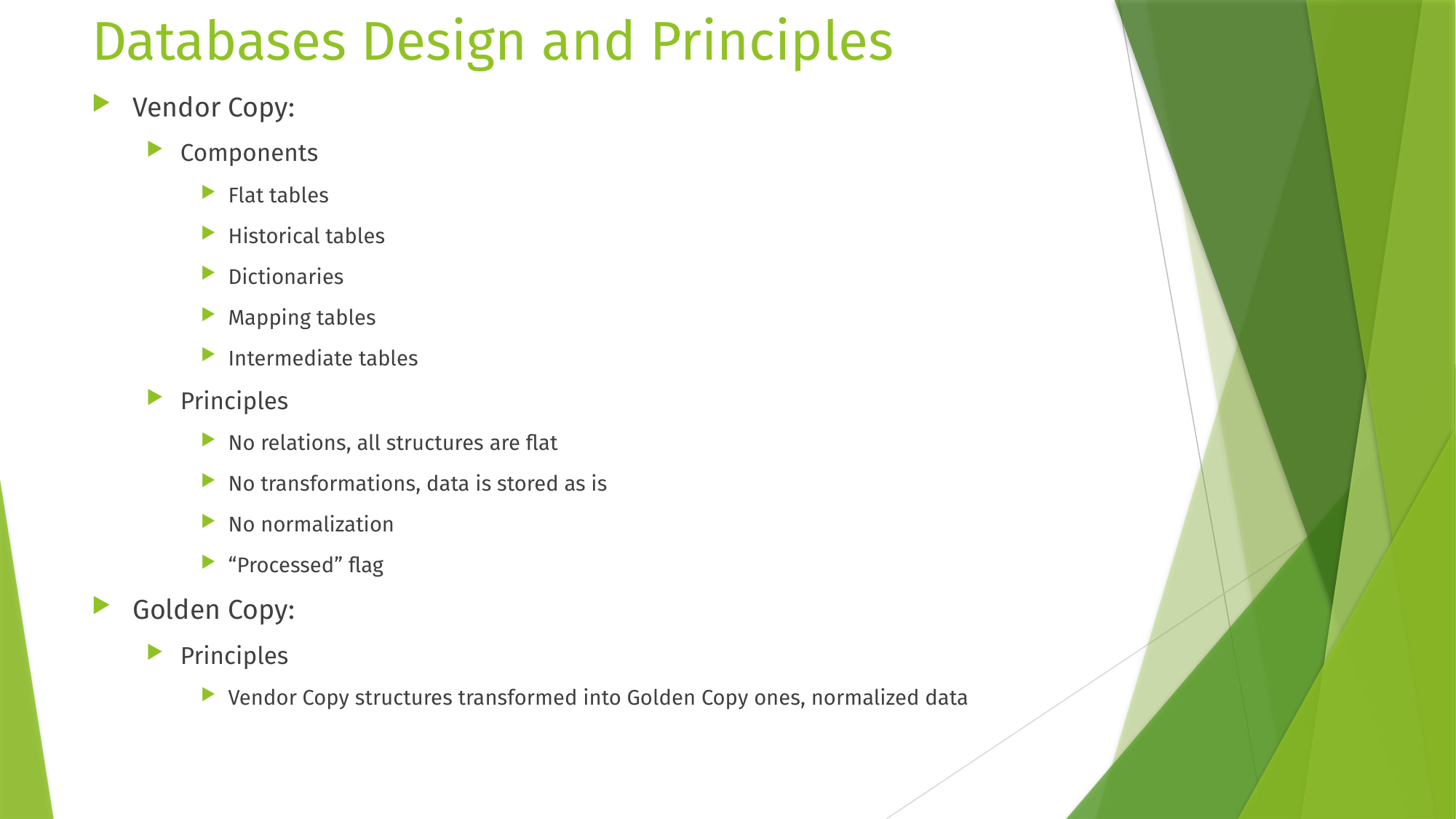

# Databases Design and Principles
Vendor Copy:
Components
Flat tables
Historical tables
Dictionaries
Mapping tables
Intermediate tables
Principles
No relations, all structures are flat
No transformations, data is stored as is
No normalization
“Processed” flag
Golden Copy:
Principles
Vendor Copy structures transformed into Golden Copy ones, normalized data